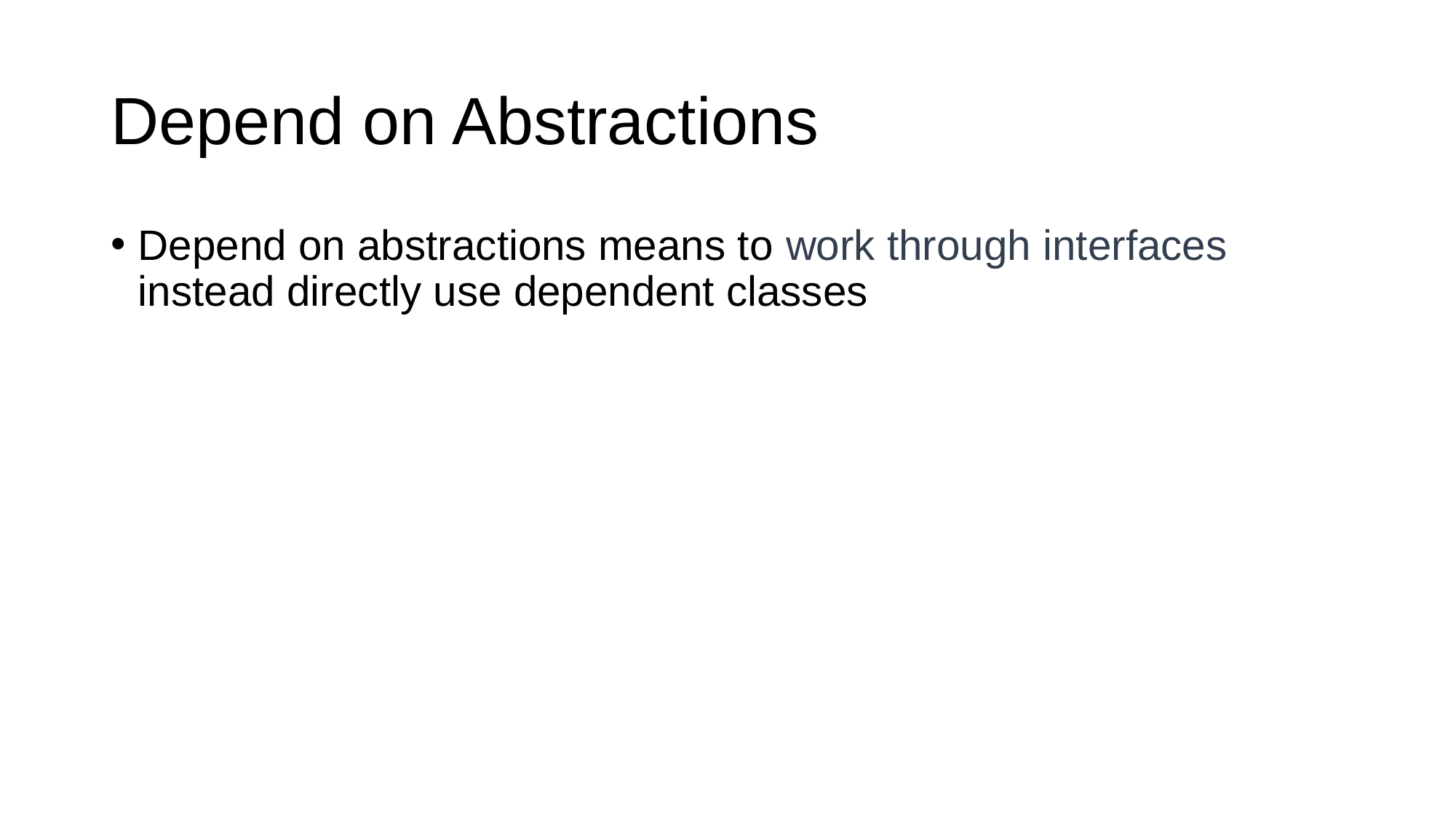

# Depend on Abstractions
Depend on abstractions means to work through interfaces instead directly use dependent classes